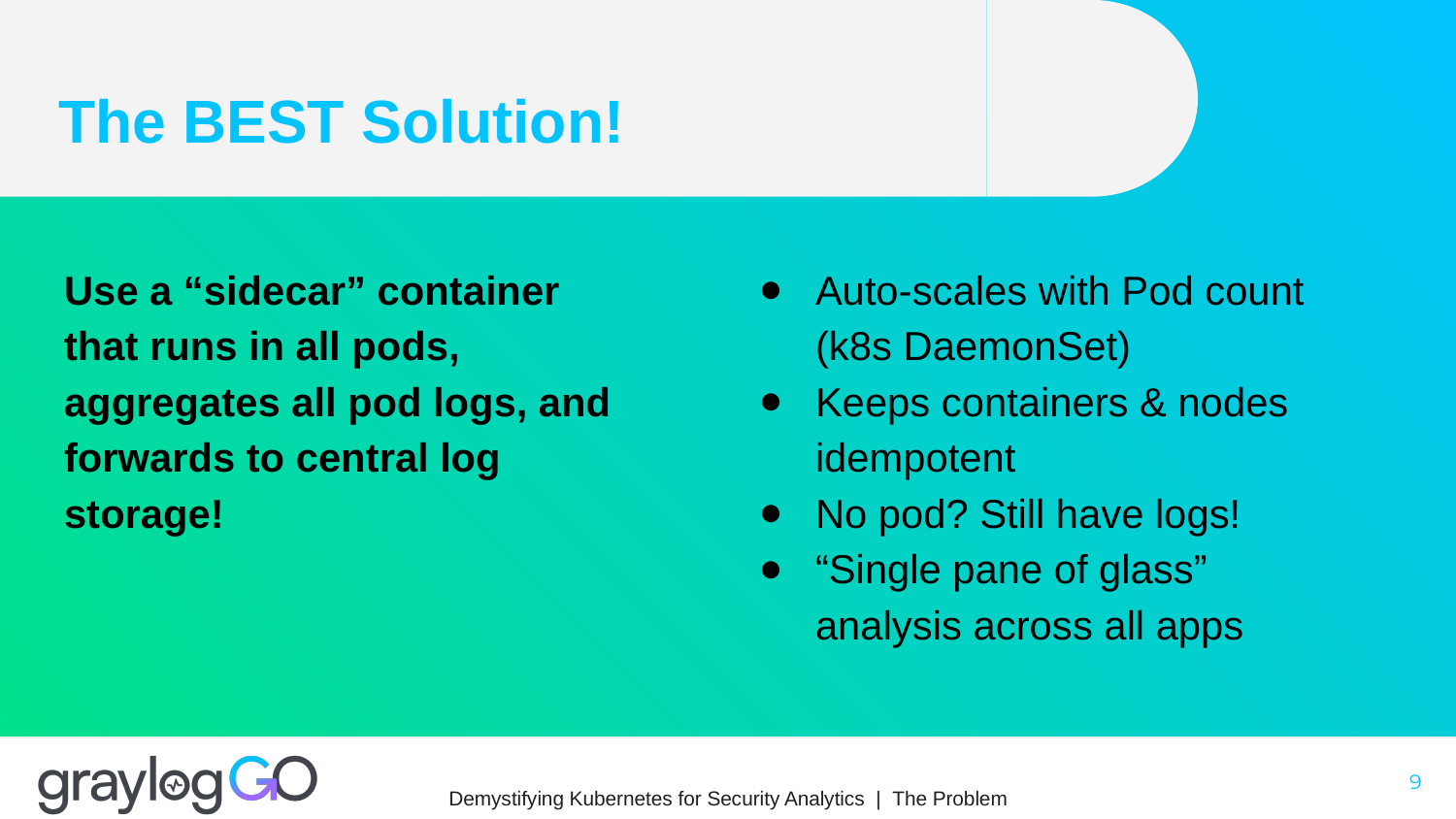

The BEST Solution!
Use a “sidecar” container that runs in all pods, aggregates all pod logs, and forwards to central log storage!
Auto-scales with Pod count (k8s DaemonSet)
Keeps containers & nodes idempotent
No pod? Still have logs!
“Single pane of glass” analysis across all apps
9
Demystifying Kubernetes for Security Analytics  |  The Problem